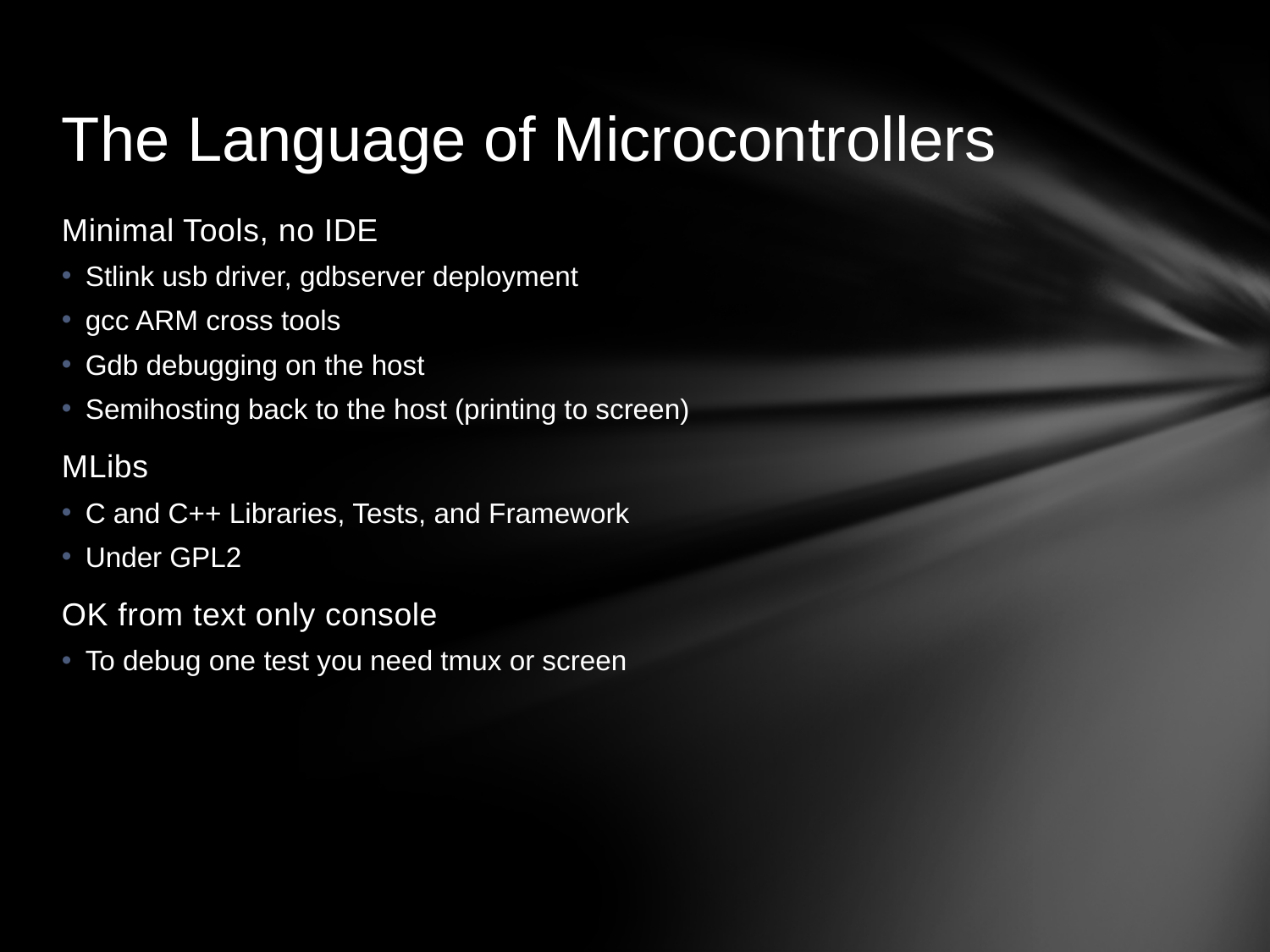

# The Language of Microcontrollers
Minimal Tools, no IDE
Stlink usb driver, gdbserver deployment
gcc ARM cross tools
Gdb debugging on the host
Semihosting back to the host (printing to screen)
MLibs
C and C++ Libraries, Tests, and Framework
Under GPL2
OK from text only console
To debug one test you need tmux or screen